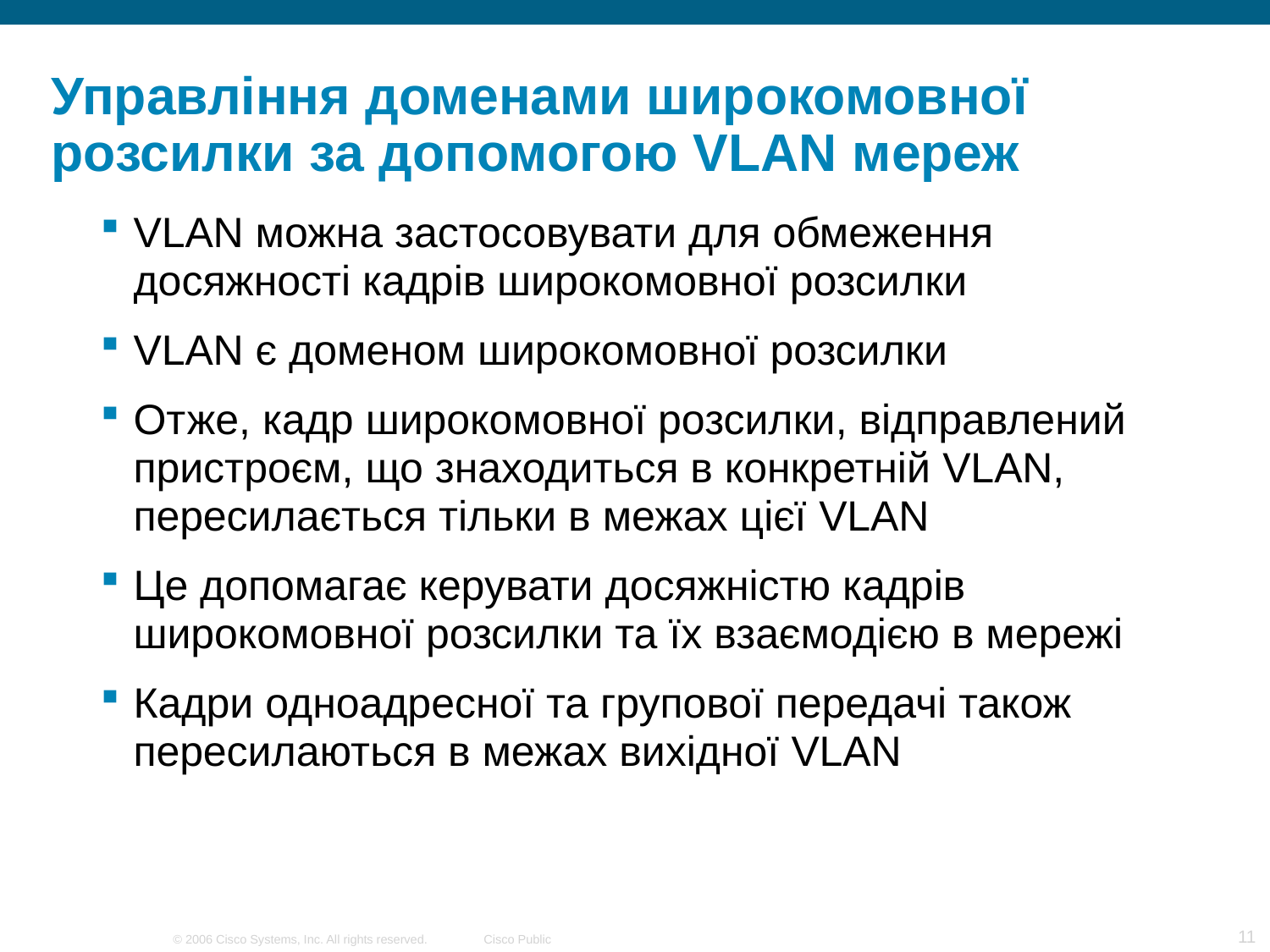

# Управління доменами широкомовної розсилки за допомогою VLAN мереж
VLAN можна застосовувати для обмеження досяжності кадрів широкомовної розсилки
VLAN є доменом широкомовної розсилки
Отже, кадр широкомовної розсилки, відправлений пристроєм, що знаходиться в конкретній VLAN, пересилається тільки в межах цієї VLAN
Це допомагає керувати досяжністю кадрів широкомовної розсилки та їх взаємодією в мережі
Кадри одноадресної та групової передачі також пересилаються в межах вихідної VLAN